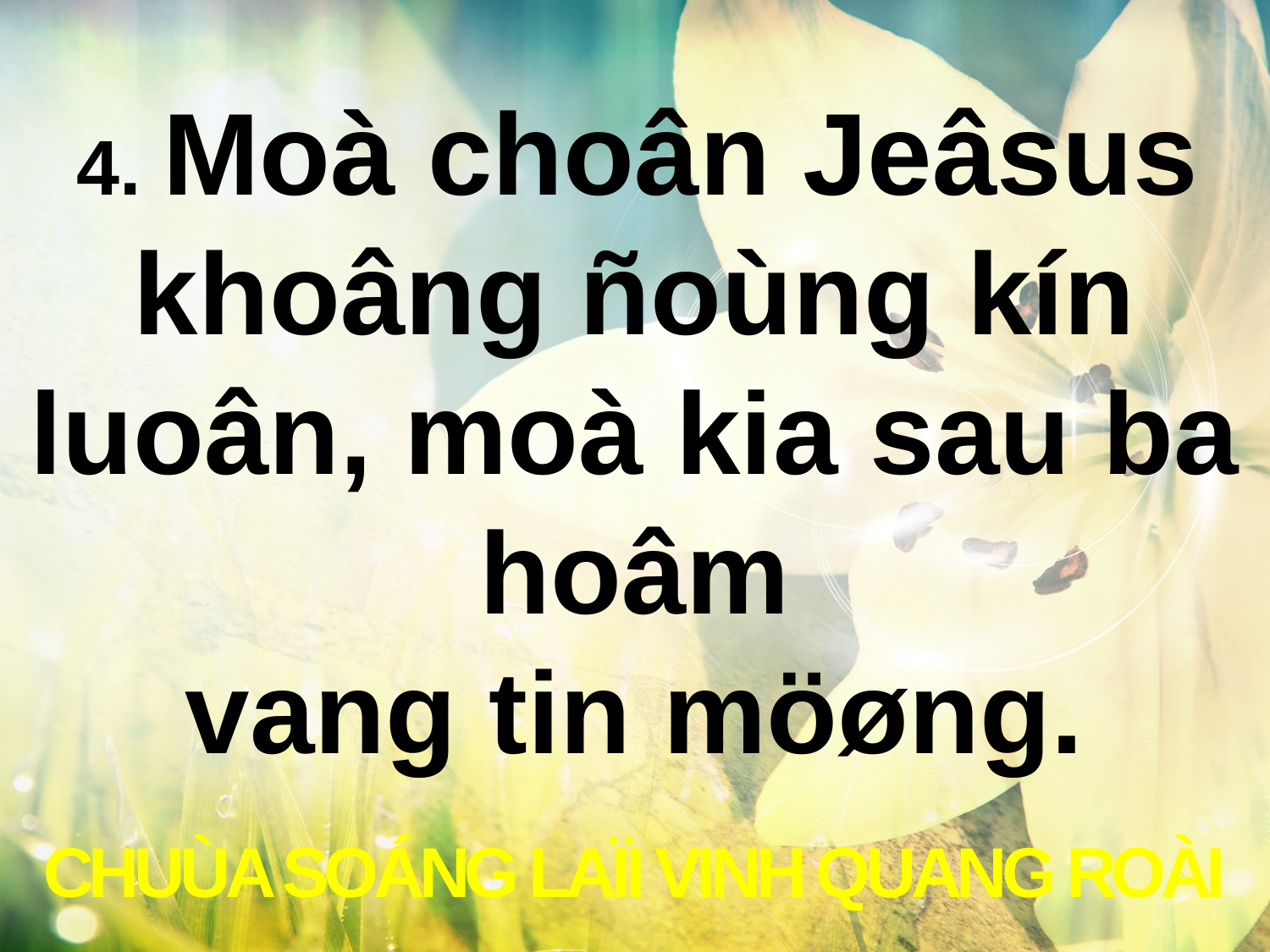

4. Moà choân Jeâsus
khoâng ñoùng kín luoân, moà kia sau ba hoâm
vang tin möøng.
CHUÙA SOÁNG LAÏI VINH QUANG ROÀI